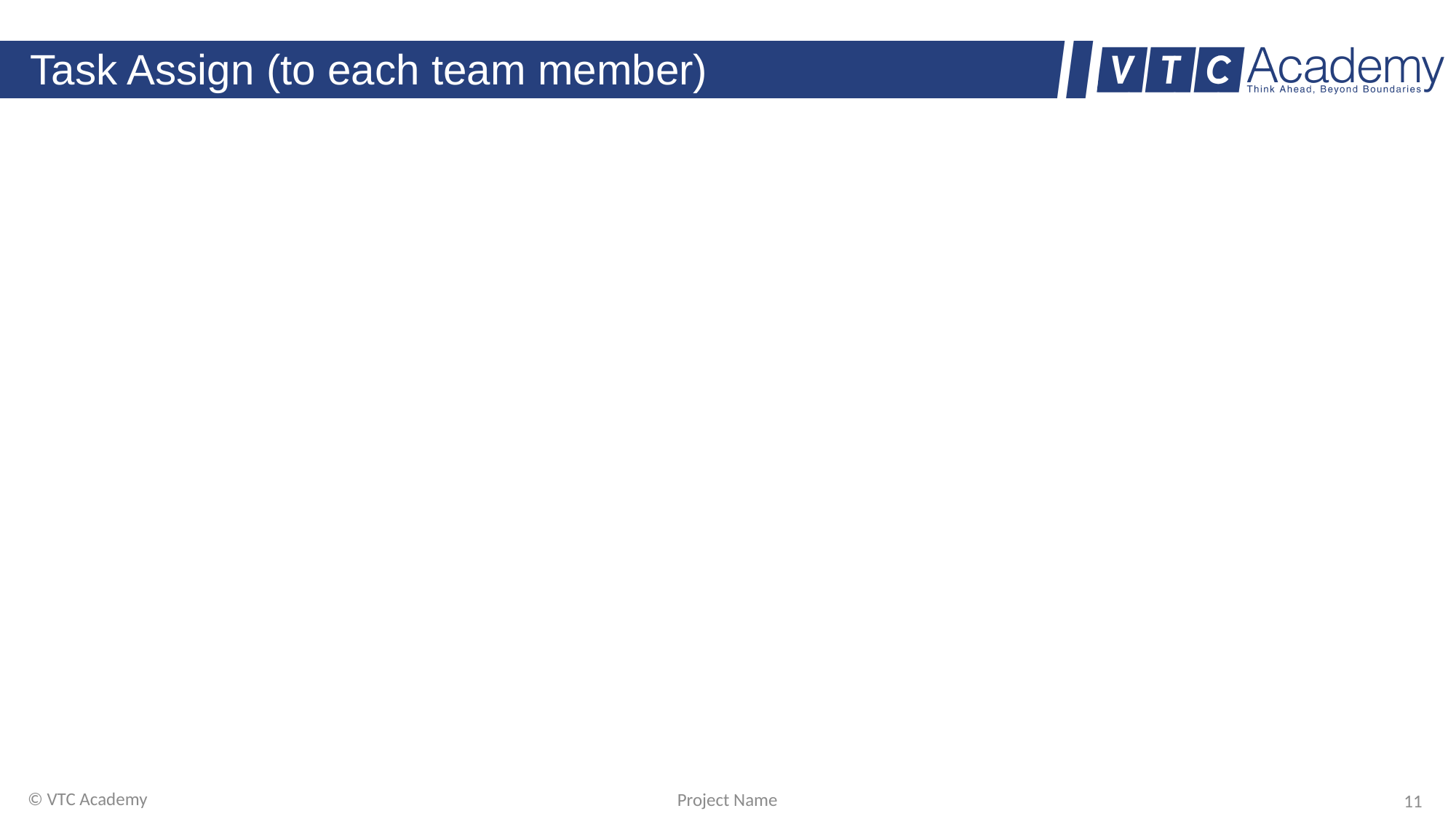

# Task Assign (to each team member)

© VTC Academy
Project Name
11